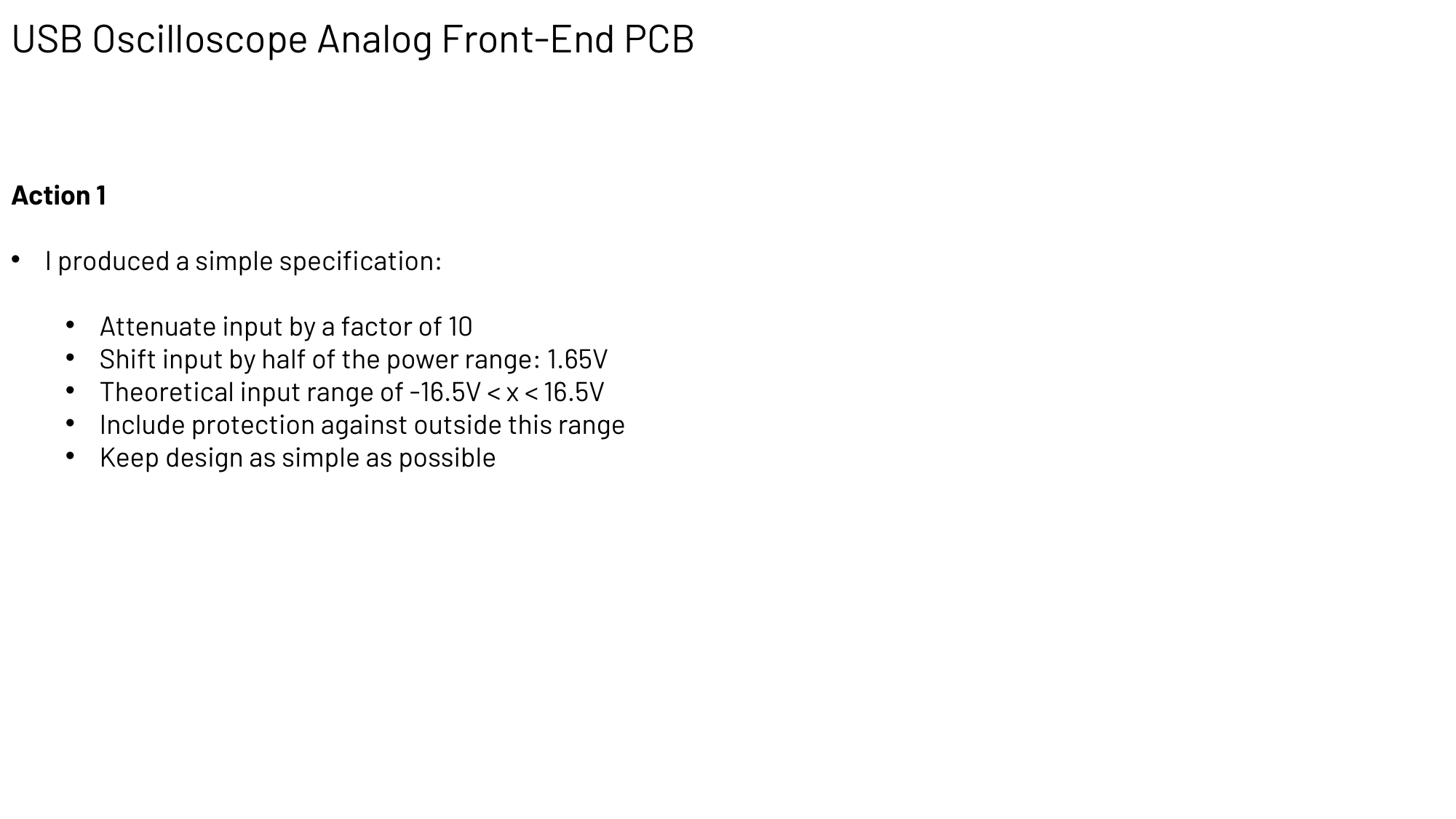

USB Oscilloscope Analog Front-End PCB
Action 1

I produced a simple specification:

Attenuate input by a factor of 10
Shift input by half of the power range: 1.65V
Theoretical input range of -16.5V < x < 16.5V
Include protection against outside this range
Keep design as simple as possible